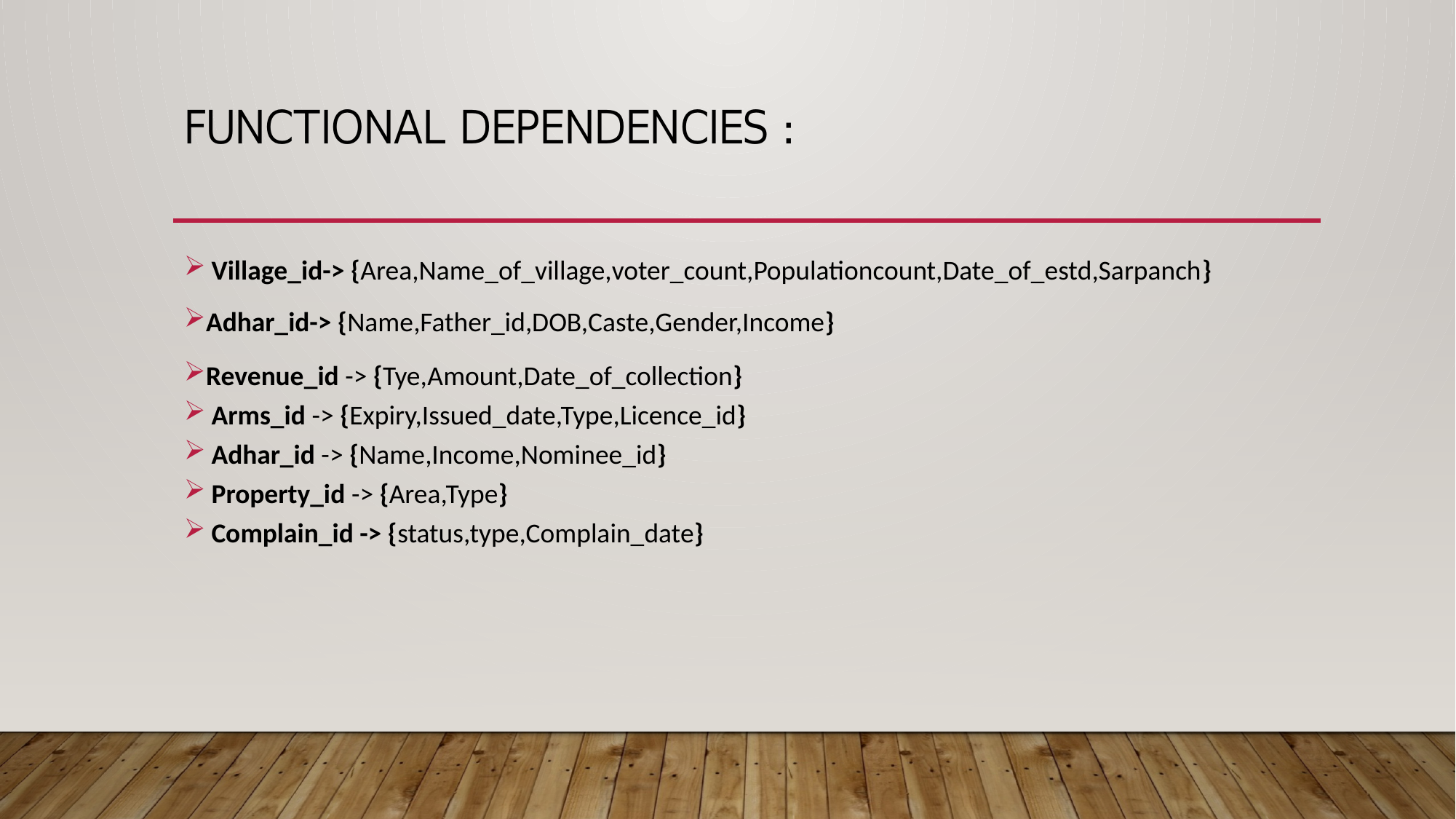

# FUNCTIONAL DEPENDENCIES :
Village_id-> {Area,Name_of_village,voter_count,Populationcount,Date_of_estd,Sarpanch}
Adhar_id-> {Name,Father_id,DOB,Caste,Gender,Income}
Revenue_id -> {Tye,Amount,Date_of_collection}
Arms_id -> {Expiry,Issued_date,Type,Licence_id}
Adhar_id -> {Name,Income,Nominee_id}
Property_id -> {Area,Type}
Complain_id -> {status,type,Complain_date}